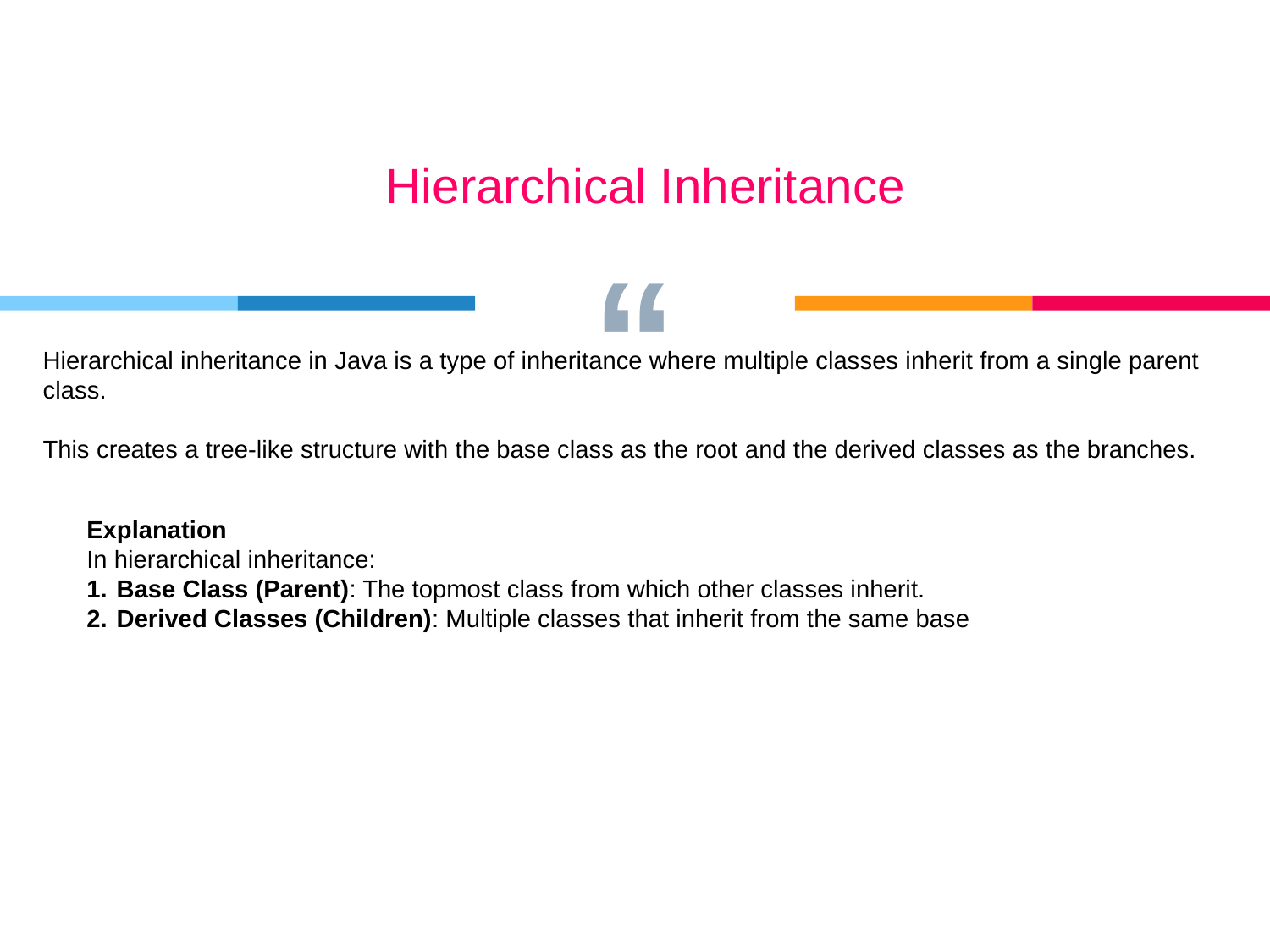

Hierarchical Inheritance
Hierarchical inheritance in Java is a type of inheritance where multiple classes inherit from a single parent class.

This creates a tree-like structure with the base class as the root and the derived classes as the branches.
Explanation
In hierarchical inheritance:
Base Class (Parent): The topmost class from which other classes inherit.
Derived Classes (Children): Multiple classes that inherit from the same base